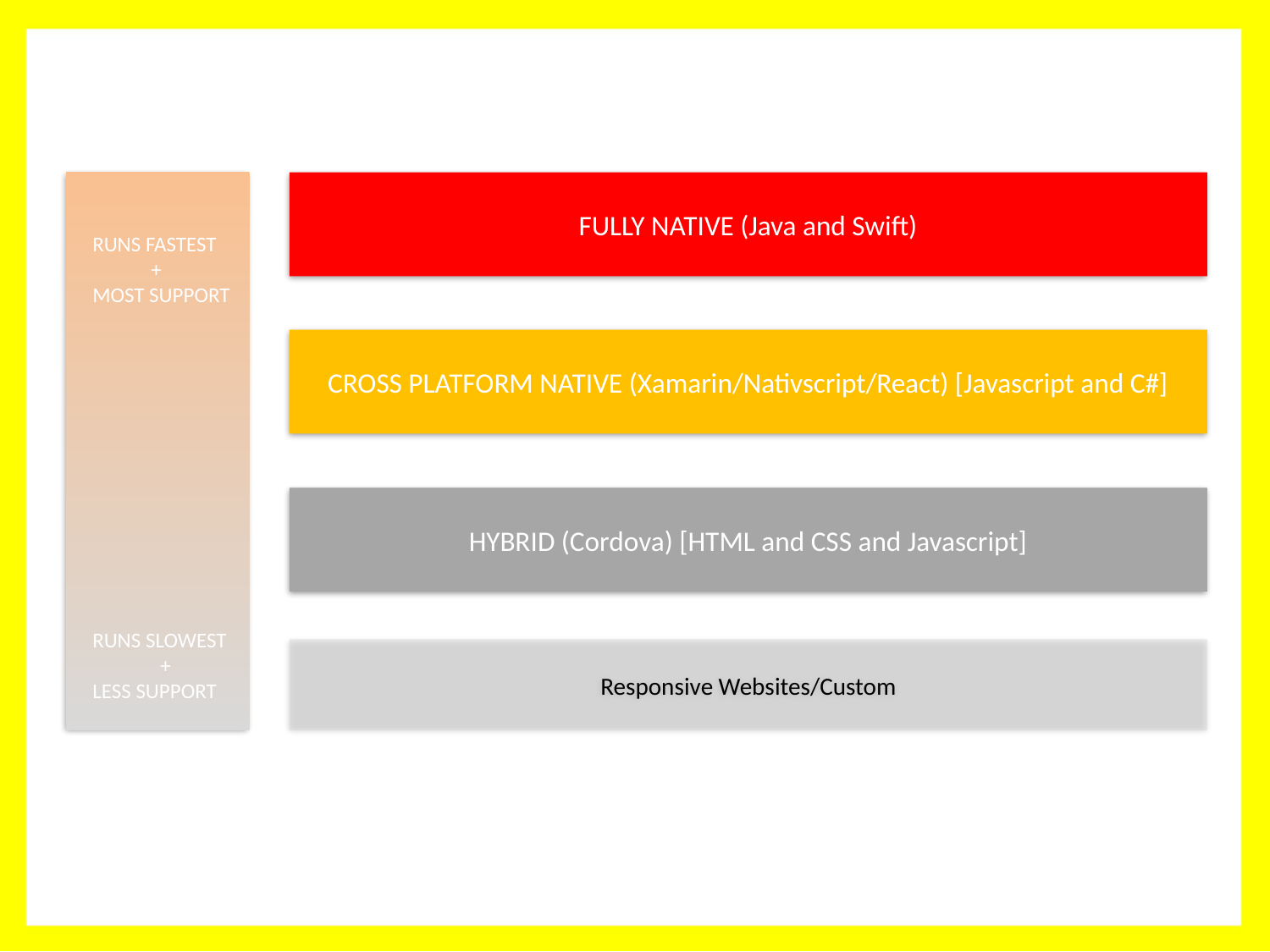

FULLY NATIVE (Java and Swift)
RUNS FASTEST
            +
MOST SUPPORT
CROSS PLATFORM NATIVE (Xamarin/Nativscript/React) [Javascript and C#]
HYBRID (Cordova) [HTML and CSS and Javascript]
RUNS SLOWEST
              +
LESS SUPPORT
Responsive Websites/Custom